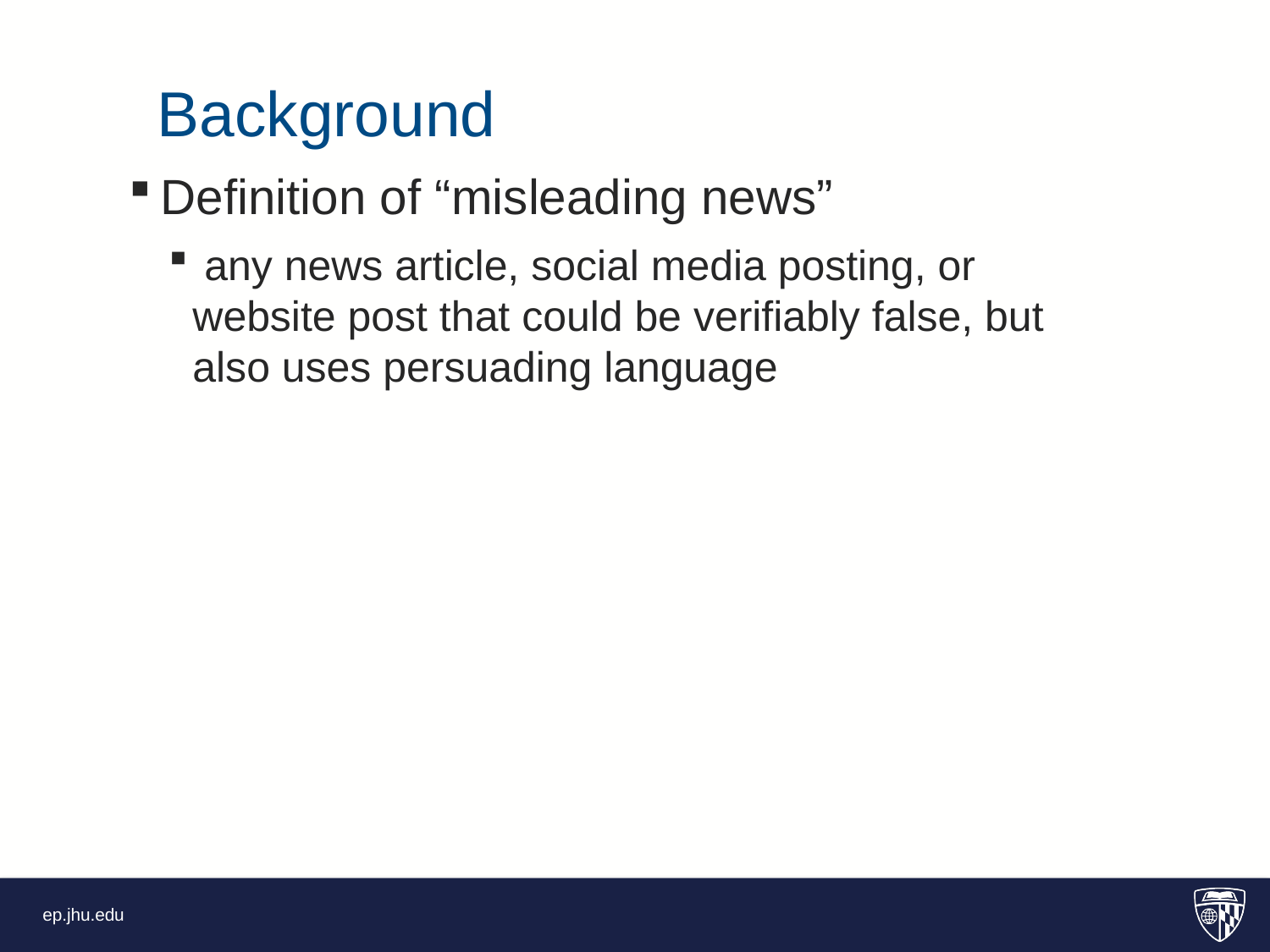

Background
Definition of “misleading news”
 any news article, social media posting, or website post that could be verifiably false, but also uses persuading language